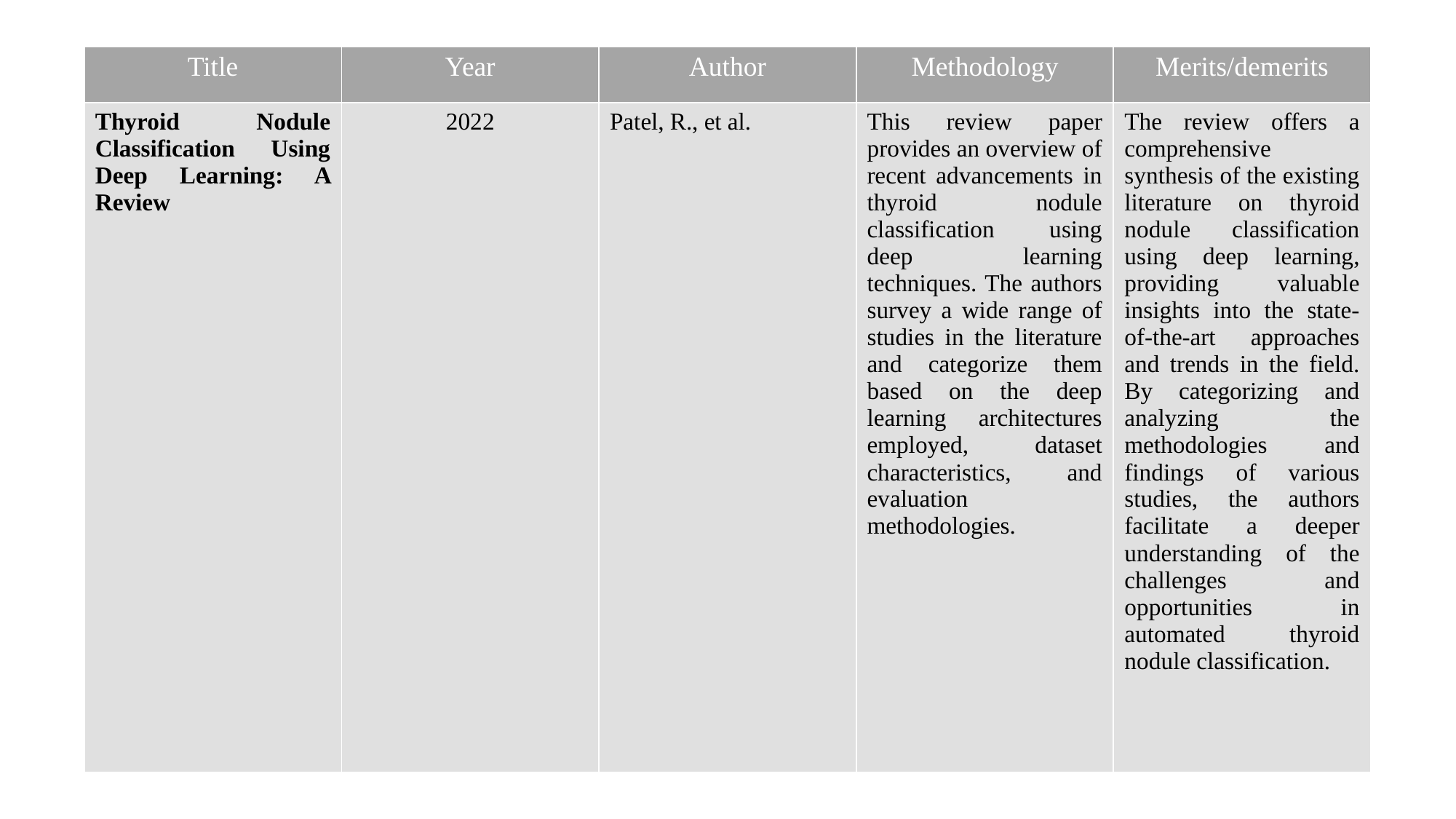

| Title | Year | Author | Methodology | Merits/demerits |
| --- | --- | --- | --- | --- |
| Thyroid Nodule Classification Using Deep Learning: A Review | 2022 | Patel, R., et al. | This review paper provides an overview of recent advancements in thyroid nodule classification using deep learning techniques. The authors survey a wide range of studies in the literature and categorize them based on the deep learning architectures employed, dataset characteristics, and evaluation methodologies. | The review offers a comprehensive synthesis of the existing literature on thyroid nodule classification using deep learning, providing valuable insights into the state-of-the-art approaches and trends in the field. By categorizing and analyzing the methodologies and findings of various studies, the authors facilitate a deeper understanding of the challenges and opportunities in automated thyroid nodule classification. |